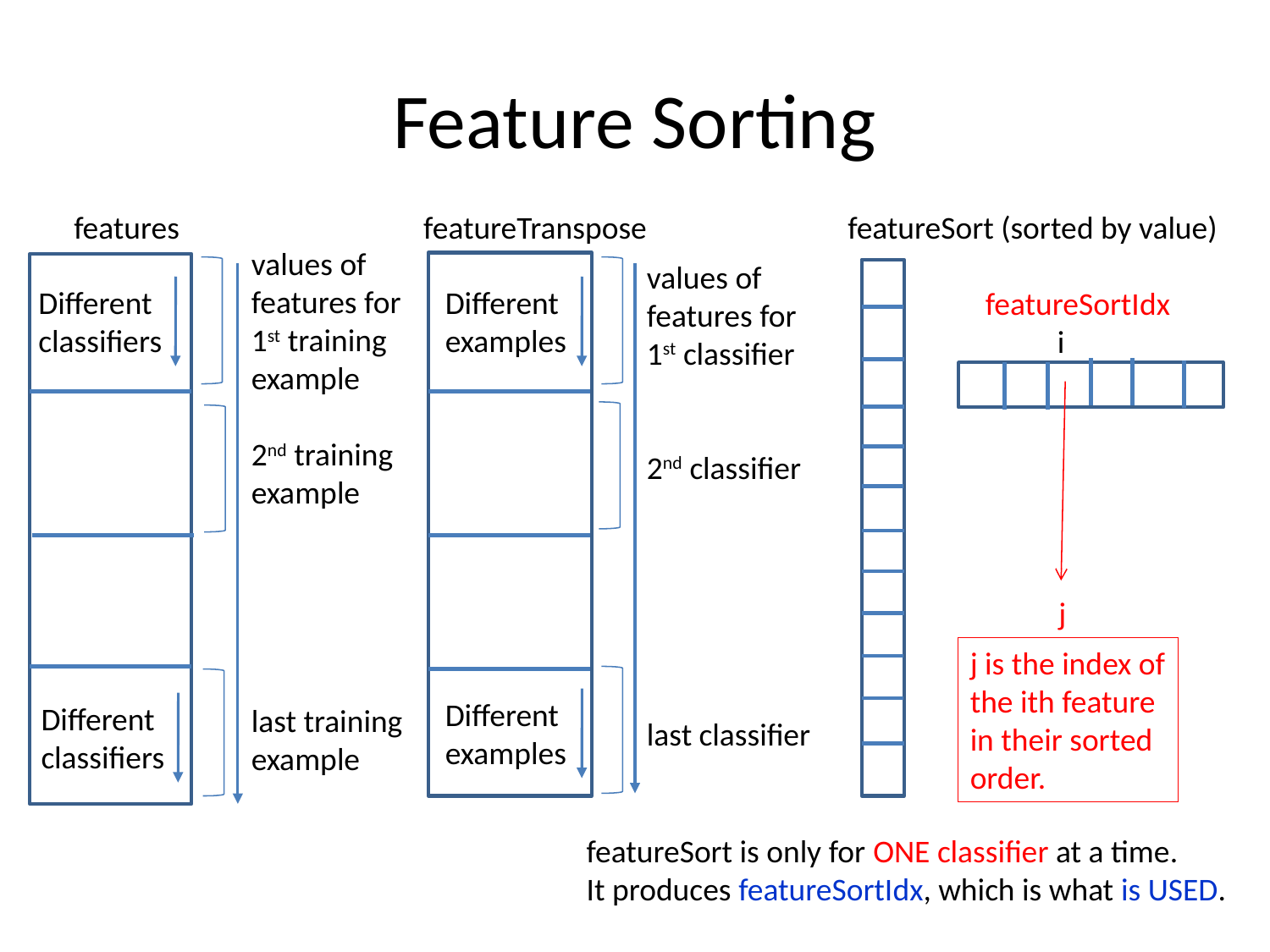

# Feature Sorting

features                                  featureTranspose                            featureSort (sorted by value)
values of
features for
1st training
example

2nd training
example

last training
example
values of
features for
1st classifier

2nd classifier

last classifier

Different
classifiers
Different
examples
featureSortIdx
          i

j
j is the index of
the ith feature
in their sorted
order.

Different
examples
Different
classifiers
featureSort is only for ONE classifier at a time.
It produces featureSortIdx, which is what is USED.